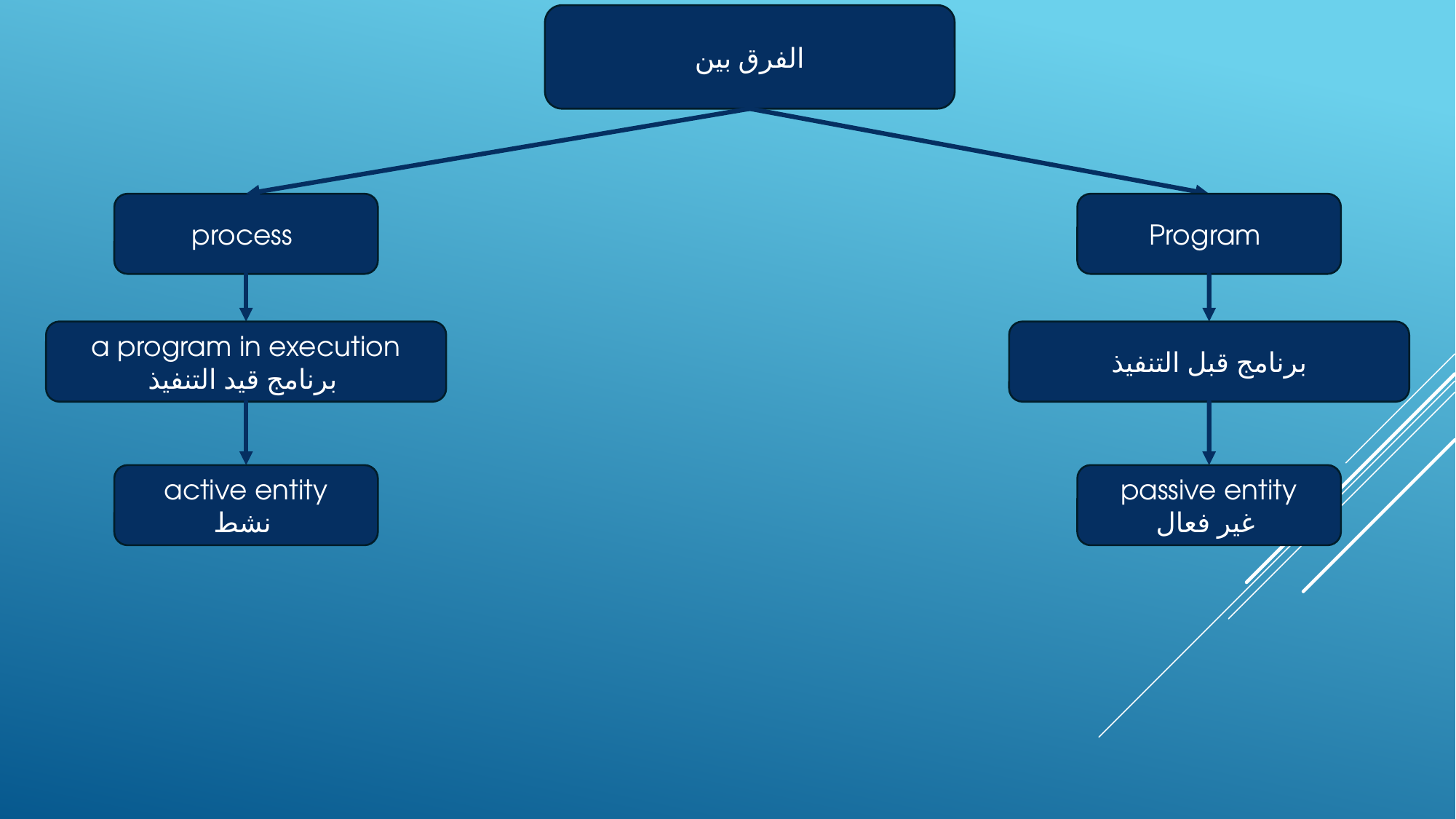

الفرق بين
process
Program
a program in execution
برنامج قيد التنفيذ
برنامج قبل التنفيذ
active entity
نشط
passive entity
غير فعال